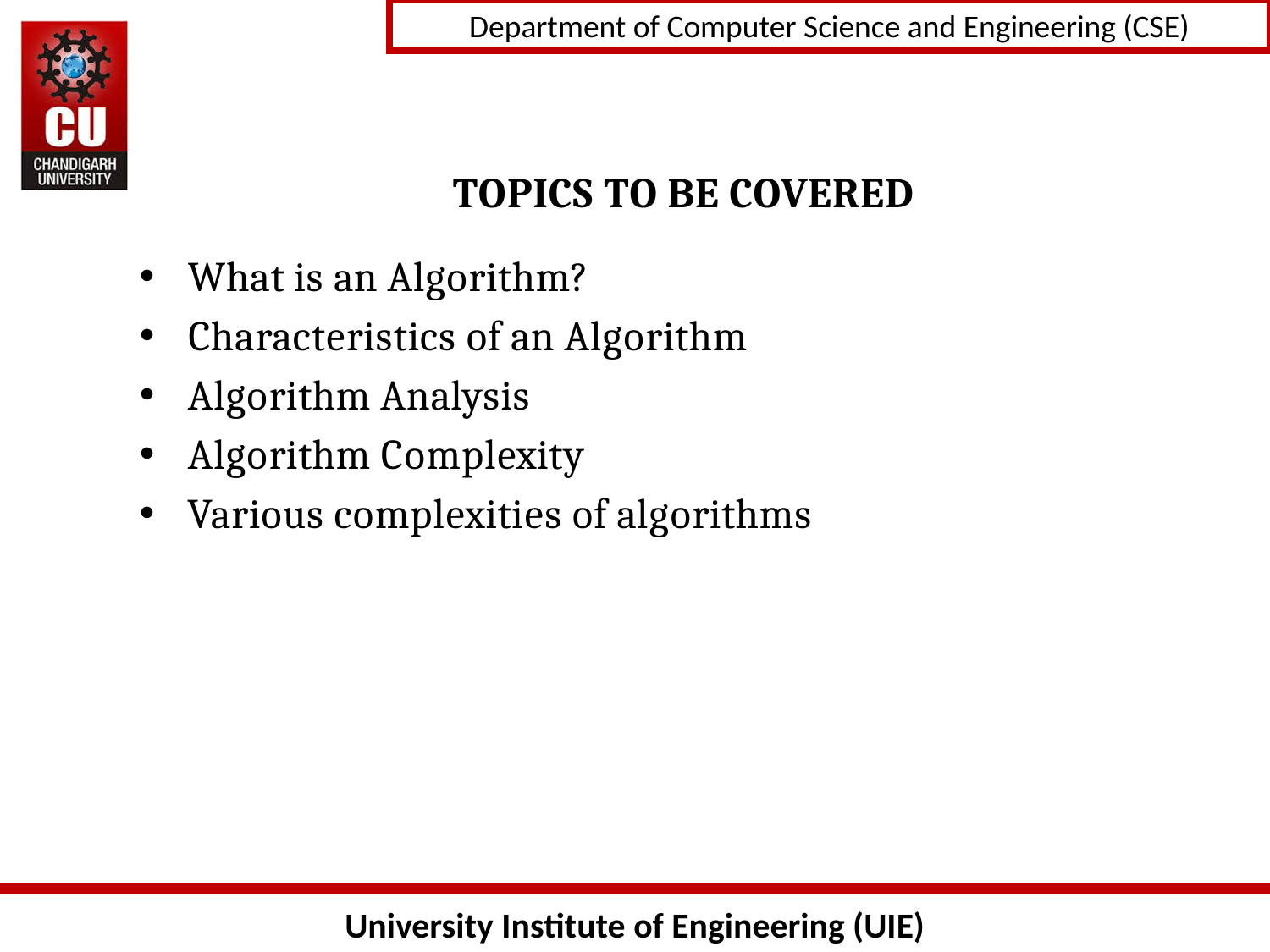

# TOPICS TO BE COVERED
What is an Algorithm?
Characteristics of an Algorithm
Algorithm Analysis
Algorithm Complexity
Various complexities of algorithms